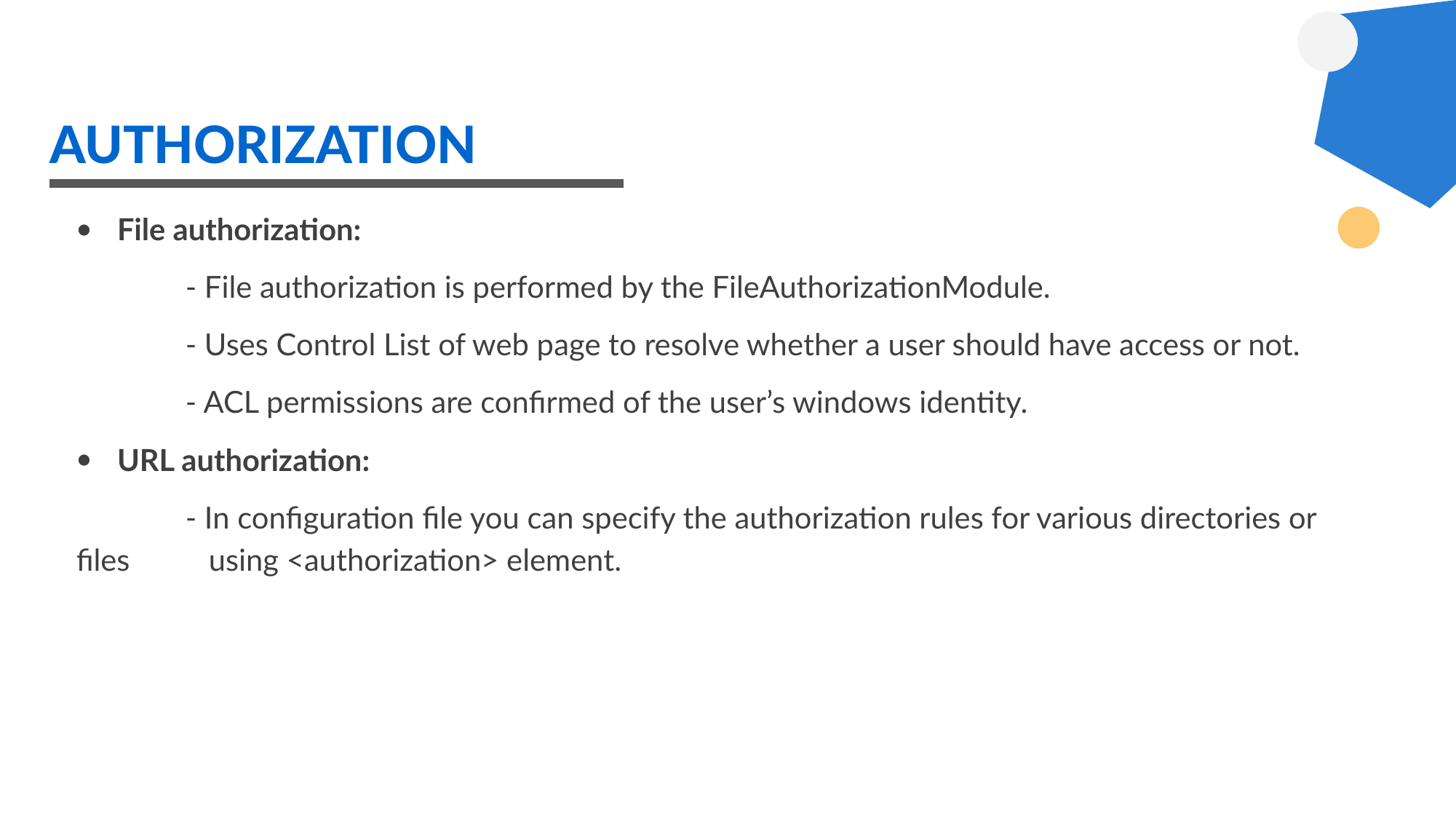

# AUTHORIZATION
File authorization:
	- File authorization is performed by the FileAuthorizationModule.
	- Uses Control List of web page to resolve whether a user should have access or not.
	- ACL permissions are confirmed of the user’s windows identity.
URL authorization:
	- In configuration file you can specify the authorization rules for various directories or files 	   using <authorization> element.